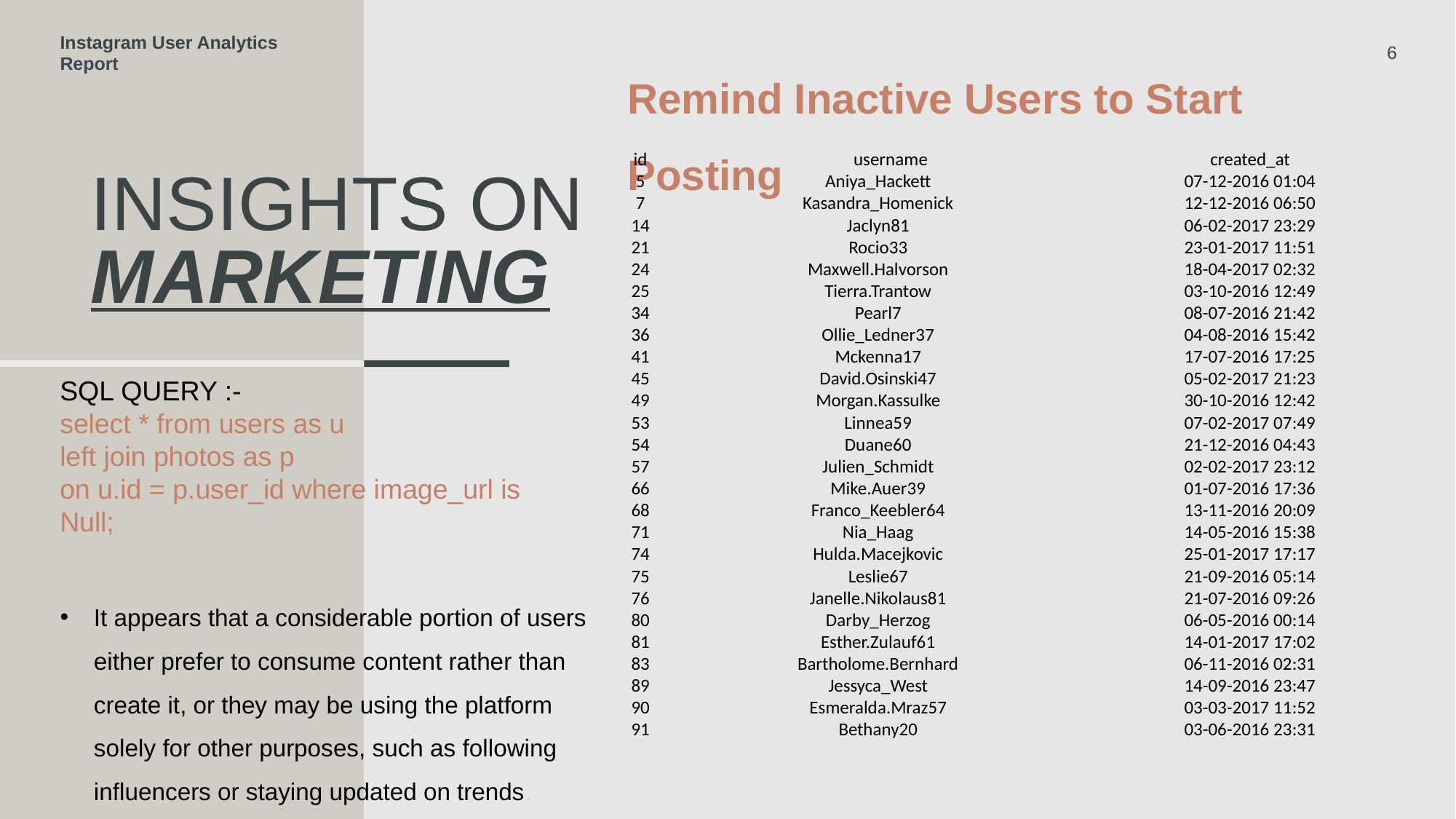

Instagram User Analytics Report
6
Remind Inactive Users to Start Posting
| id | username | created\_at |
| --- | --- | --- |
| 5 | Aniya\_Hackett | 07-12-2016 01:04 |
| 7 | Kasandra\_Homenick | 12-12-2016 06:50 |
| 14 | Jaclyn81 | 06-02-2017 23:29 |
| 21 | Rocio33 | 23-01-2017 11:51 |
| 24 | Maxwell.Halvorson | 18-04-2017 02:32 |
| 25 | Tierra.Trantow | 03-10-2016 12:49 |
| 34 | Pearl7 | 08-07-2016 21:42 |
| 36 | Ollie\_Ledner37 | 04-08-2016 15:42 |
| 41 | Mckenna17 | 17-07-2016 17:25 |
| 45 | David.Osinski47 | 05-02-2017 21:23 |
| 49 | Morgan.Kassulke | 30-10-2016 12:42 |
| 53 | Linnea59 | 07-02-2017 07:49 |
| 54 | Duane60 | 21-12-2016 04:43 |
| 57 | Julien\_Schmidt | 02-02-2017 23:12 |
| 66 | Mike.Auer39 | 01-07-2016 17:36 |
| 68 | Franco\_Keebler64 | 13-11-2016 20:09 |
| 71 | Nia\_Haag | 14-05-2016 15:38 |
| 74 | Hulda.Macejkovic | 25-01-2017 17:17 |
| 75 | Leslie67 | 21-09-2016 05:14 |
| 76 | Janelle.Nikolaus81 | 21-07-2016 09:26 |
| 80 | Darby\_Herzog | 06-05-2016 00:14 |
| 81 | Esther.Zulauf61 | 14-01-2017 17:02 |
| 83 | Bartholome.Bernhard | 06-11-2016 02:31 |
| 89 | Jessyca\_West | 14-09-2016 23:47 |
| 90 | Esmeralda.Mraz57 | 03-03-2017 11:52 |
| 91 | Bethany20 | 03-06-2016 23:31 |
|  |  |  |
# Insights on Marketing
SQL QUERY :-
select * from users as u
left join photos as p
on u.id = p.user_id where image_url is Null;
It appears that a considerable portion of users either prefer to consume content rather than create it, or they may be using the platform solely for other purposes, such as following influencers or staying updated on trends.